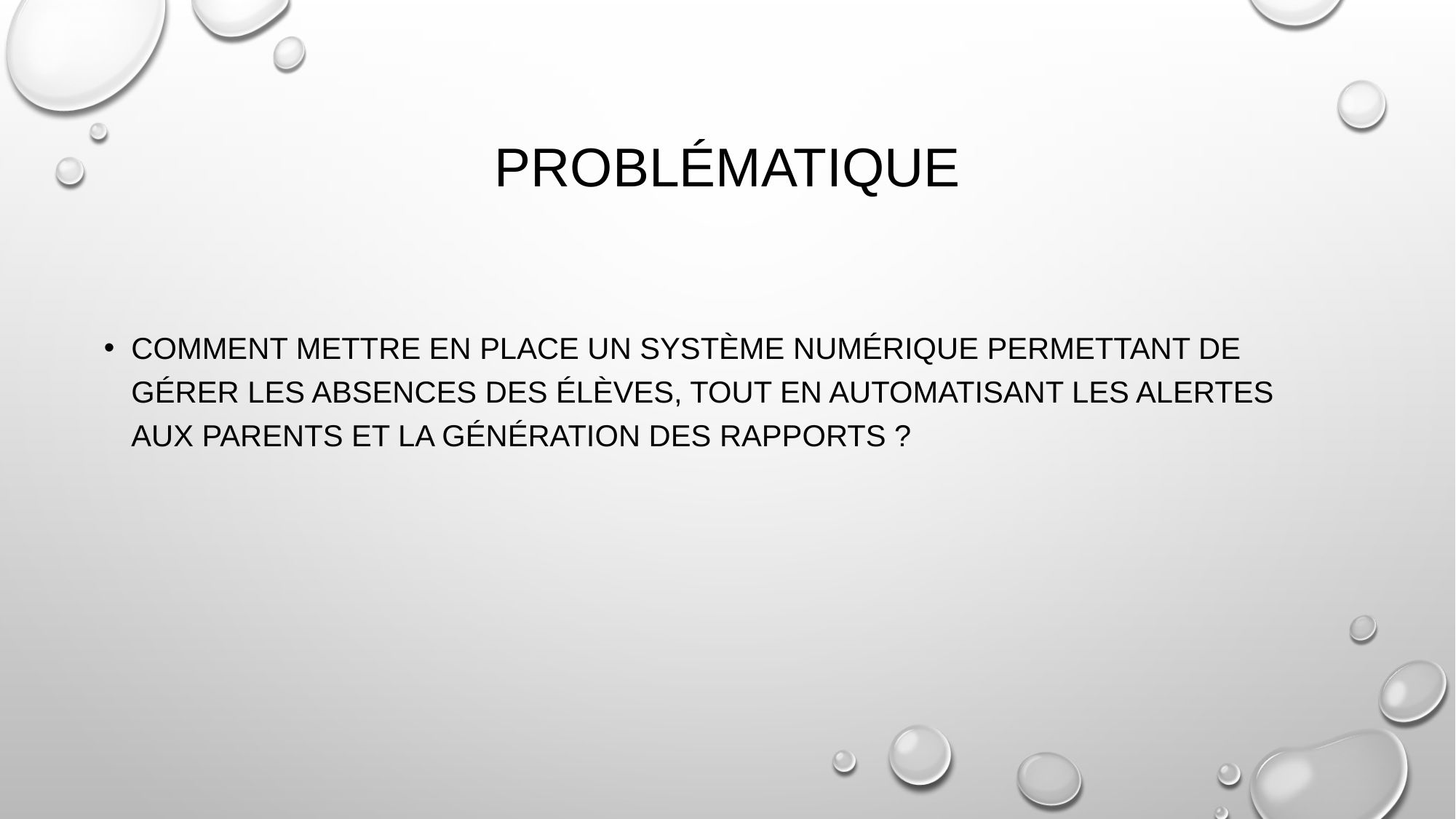

# Problématique
Comment mettre en place un système numérique permettant de gérer les absences des élèves, tout en automatisant les alertes aux parents et la génération des rapports ?